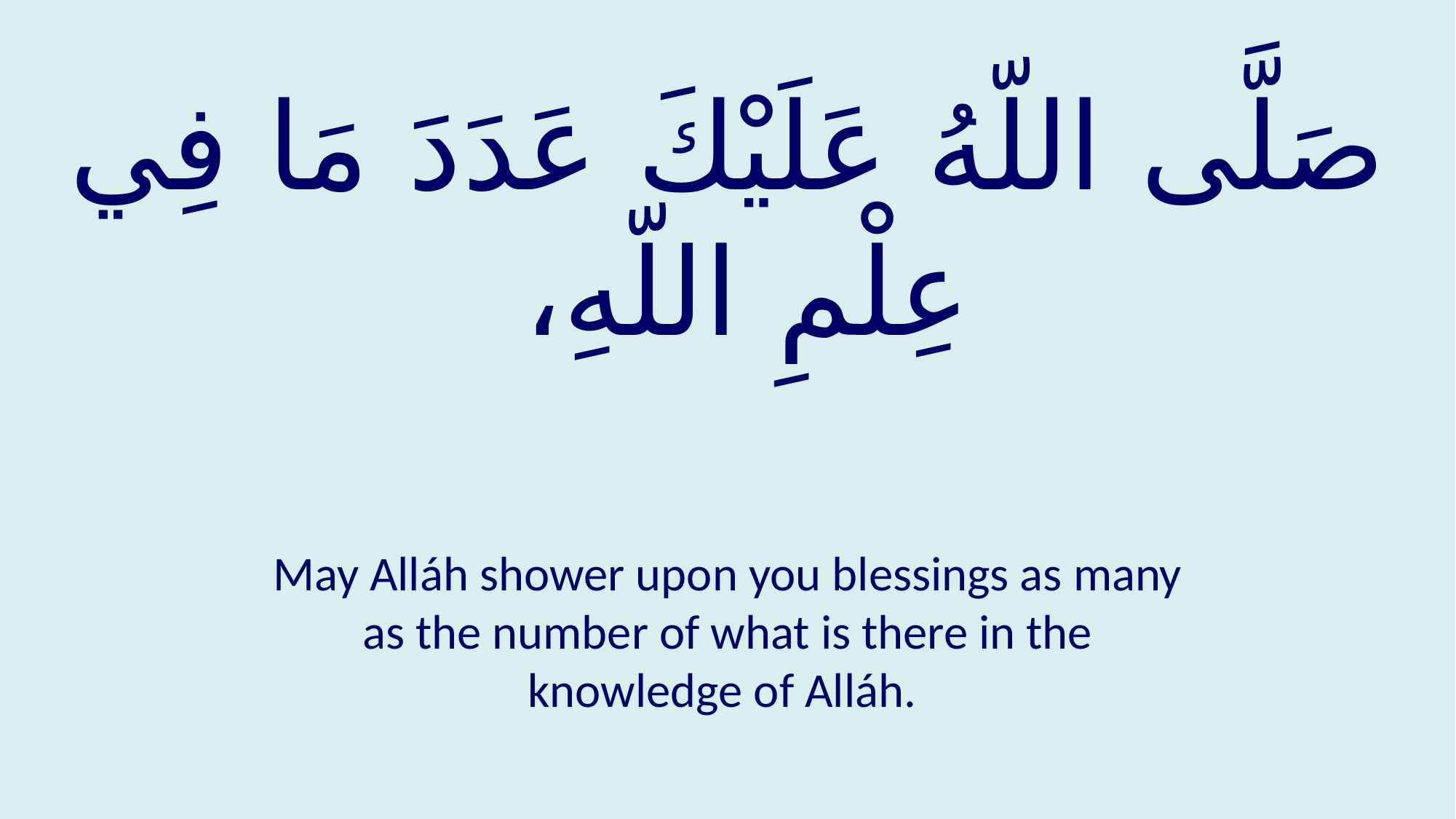

# صَلَّى اللّهُ عَلَيْكَ عَدَدَ مَا فِي عِلْمِ اللّهِ،
May Alláh shower upon you blessings as many as the number of what is there in the knowledge of Alláh.